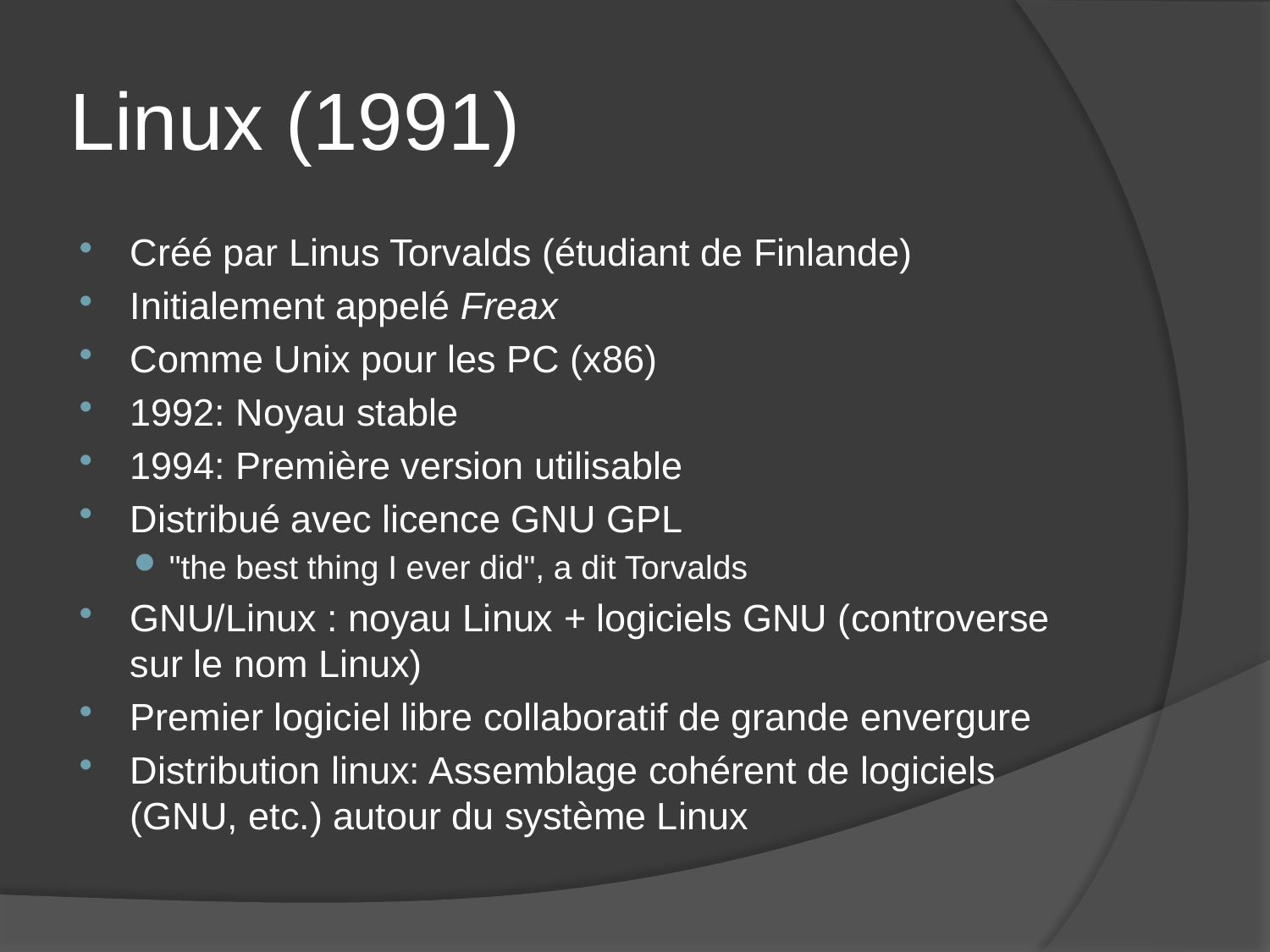

# Linux (1991)
Créé par Linus Torvalds (étudiant de Finlande)
Initialement appelé Freax
Comme Unix pour les PC (x86)
1992: Noyau stable
1994: Première version utilisable
Distribué avec licence GNU GPL
"the best thing I ever did", a dit Torvalds
GNU/Linux : noyau Linux + logiciels GNU (controverse sur le nom Linux)
Premier logiciel libre collaboratif de grande envergure
Distribution linux: Assemblage cohérent de logiciels (GNU, etc.) autour du système Linux